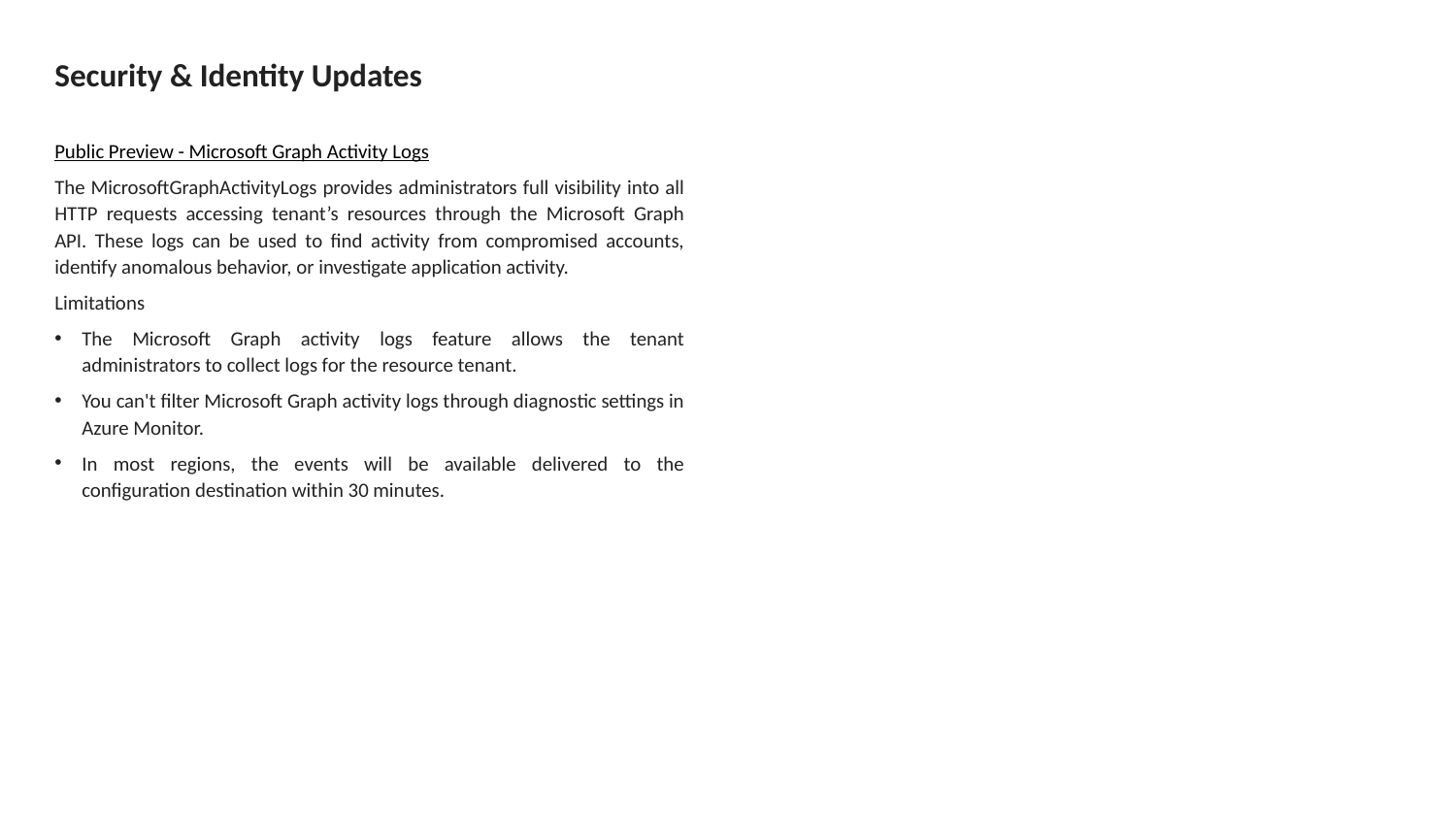

# Security & Identity Updates
Public Preview - Microsoft Graph Activity Logs
The MicrosoftGraphActivityLogs provides administrators full visibility into all HTTP requests accessing tenant’s resources through the Microsoft Graph API. These logs can be used to find activity from compromised accounts, identify anomalous behavior, or investigate application activity.
Limitations
The Microsoft Graph activity logs feature allows the tenant administrators to collect logs for the resource tenant.
You can't filter Microsoft Graph activity logs through diagnostic settings in Azure Monitor.
In most regions, the events will be available delivered to the configuration destination within 30 minutes.